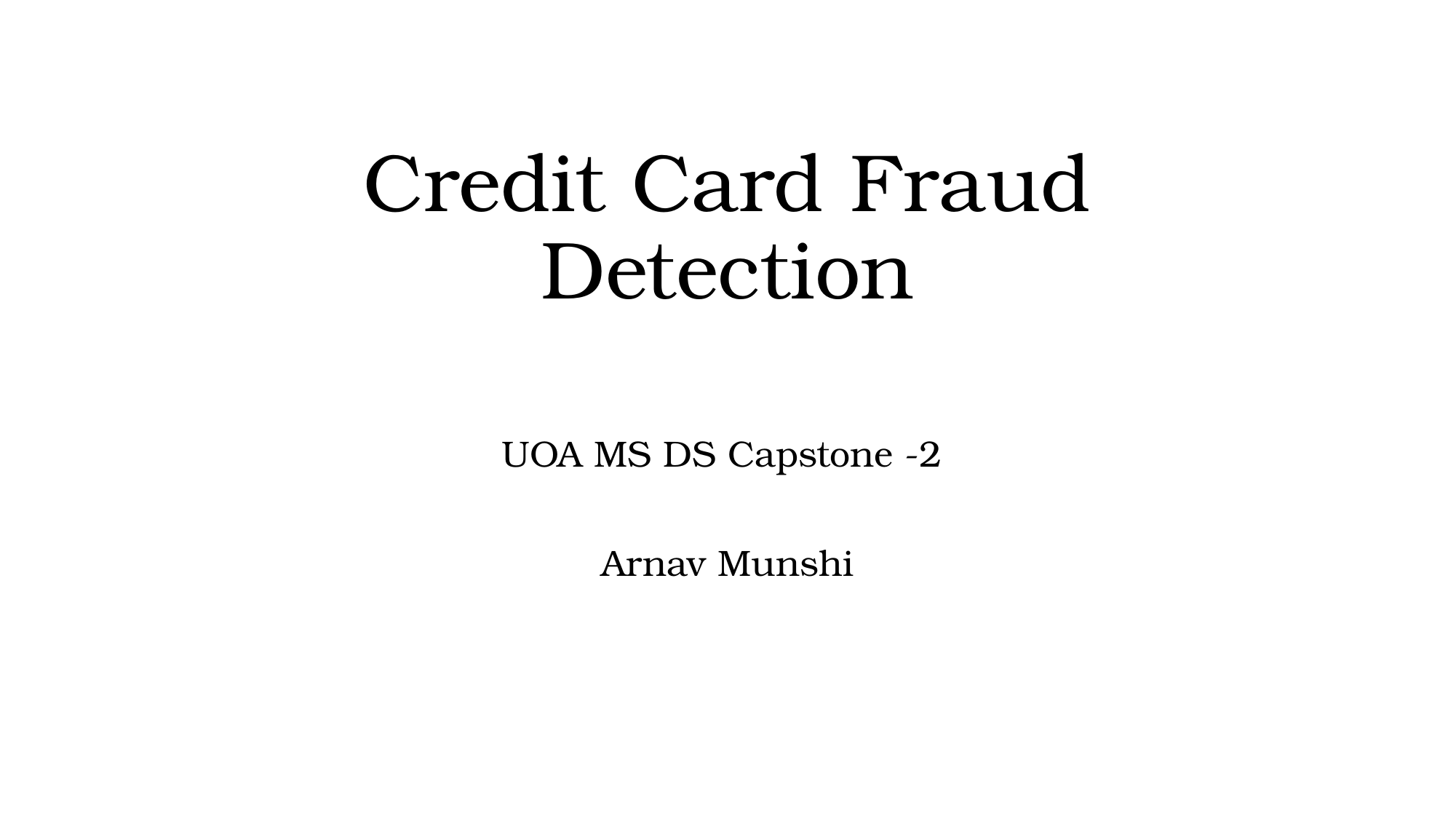

# Credit Card Fraud Detection
UOA MS DS Capstone -2

Arnav Munshi